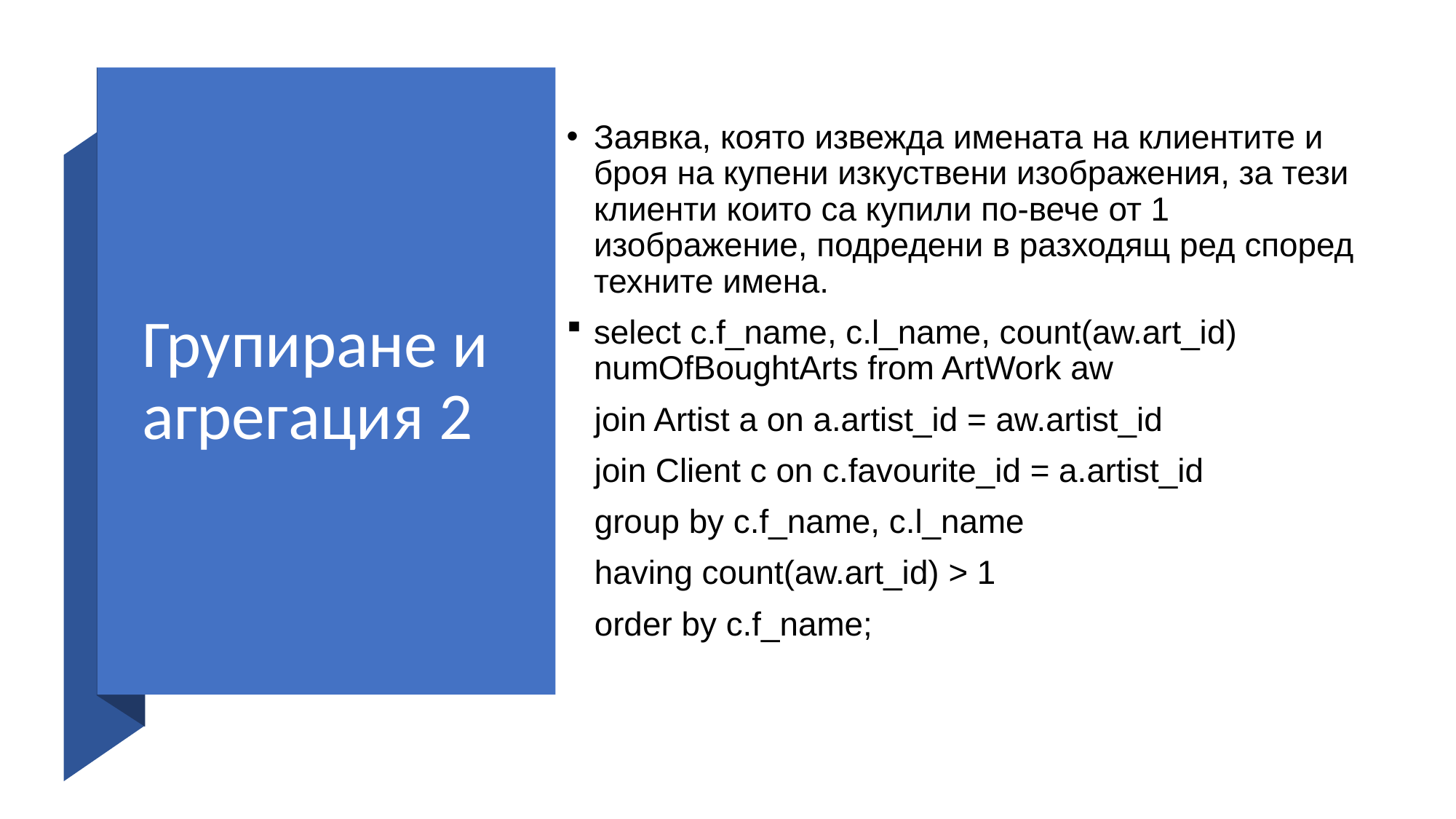

# Групиране и агрегация 2
Заявка, която извежда имената на клиентите и броя на купени изкуствени изображения, за тези клиенти които са купили по-вече от 1 изображение, подредени в разходящ ред според техните имена.
select c.f_name, c.l_name, count(aw.art_id) numOfBoughtArts from ArtWork aw
   join Artist a on a.artist_id = aw.artist_id
   join Client c on c.favourite_id = a.artist_id
   group by c.f_name, c.l_name
   having count(aw.art_id) > 1
   order by c.f_name;